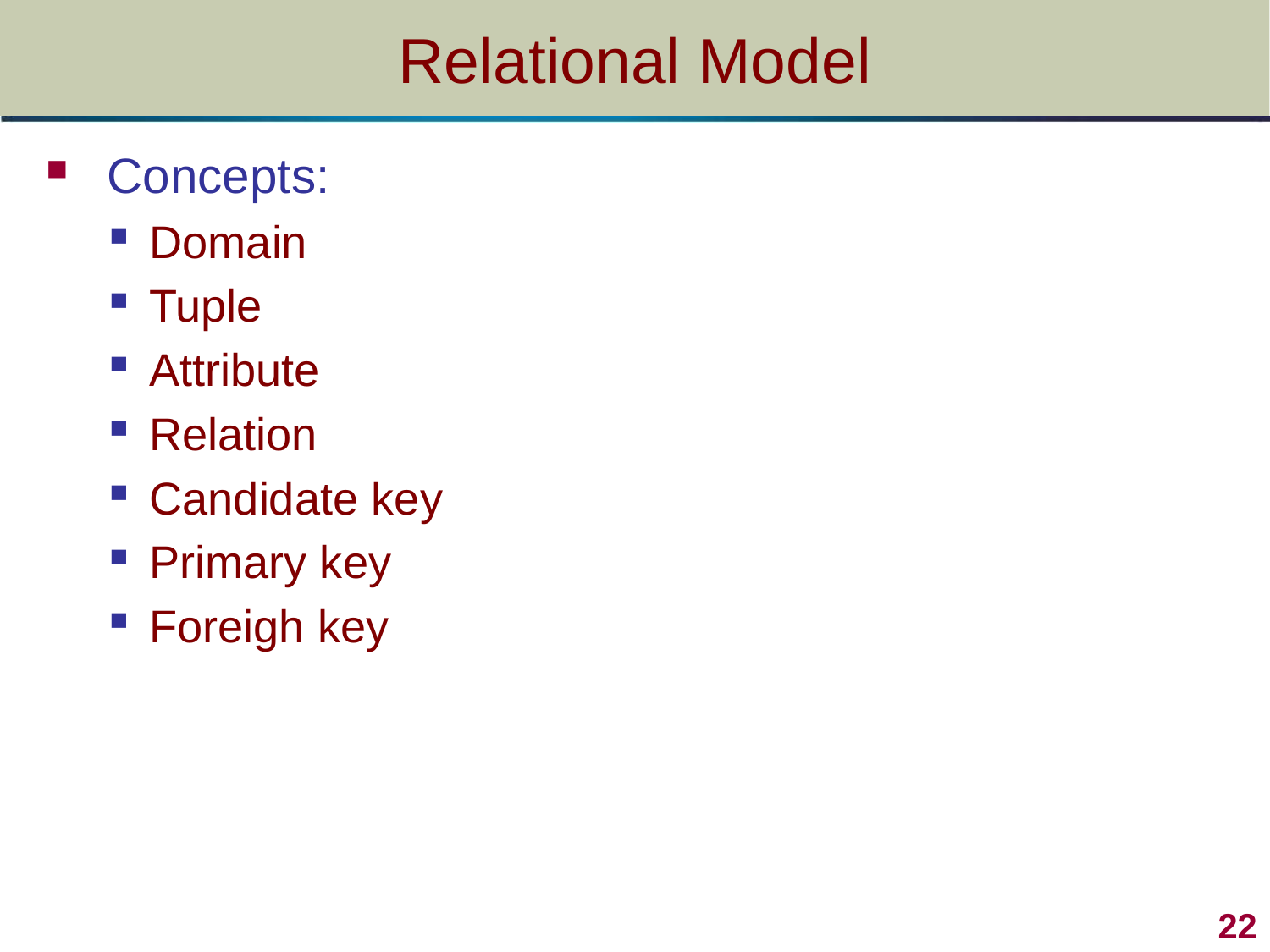

# Relational Model
 Concepts:
Domain
Tuple
Attribute
Relation
Candidate key
Primary key
Foreigh key

22